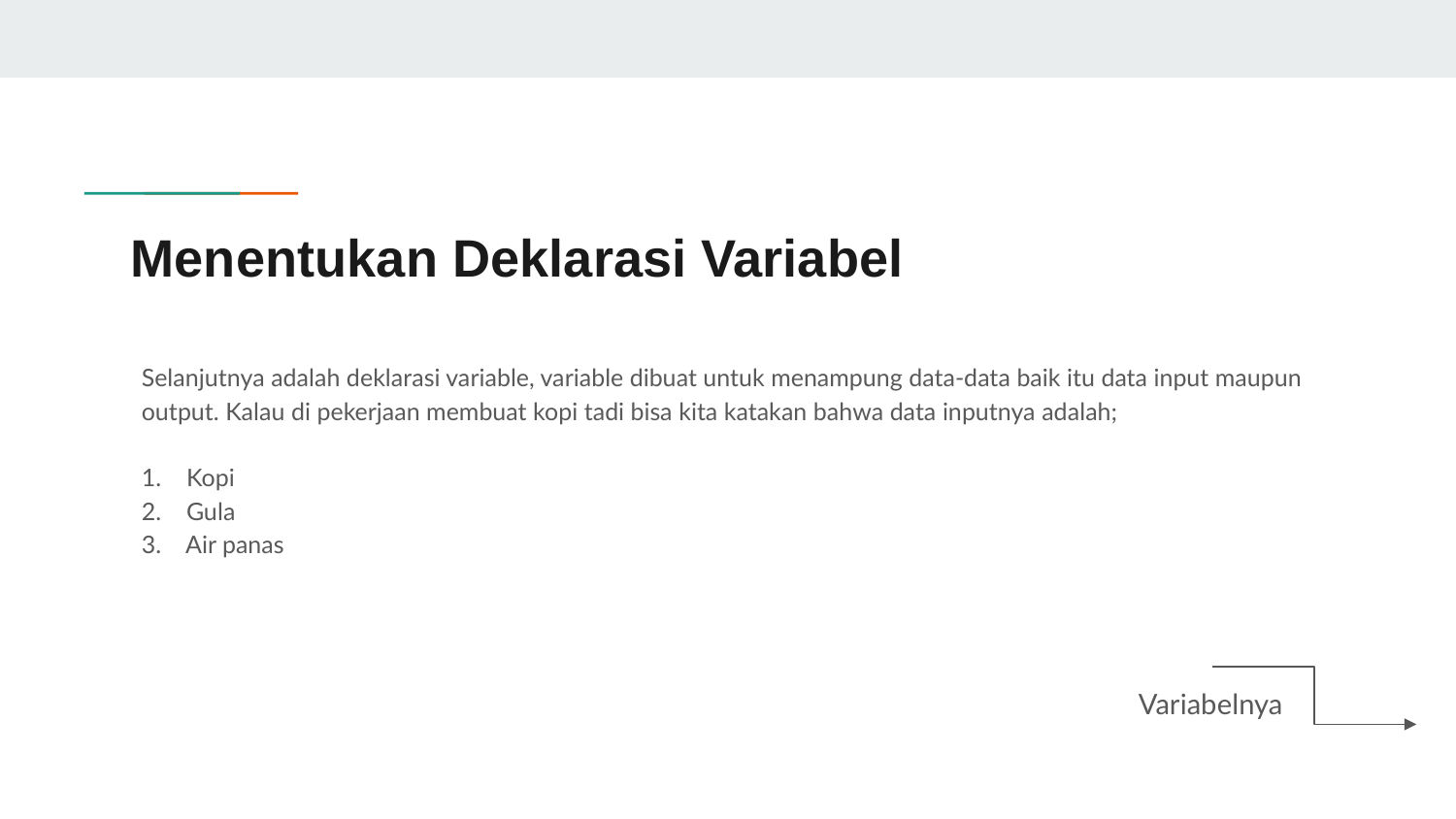

# Menentukan Deklarasi Variabel
Selanjutnya adalah deklarasi variable, variable dibuat untuk menampung data-data baik itu data input maupun output. Kalau di pekerjaan membuat kopi tadi bisa kita katakan bahwa data inputnya adalah;

1.    Kopi
2.    Gula
3.    Air panas
Variabelnya